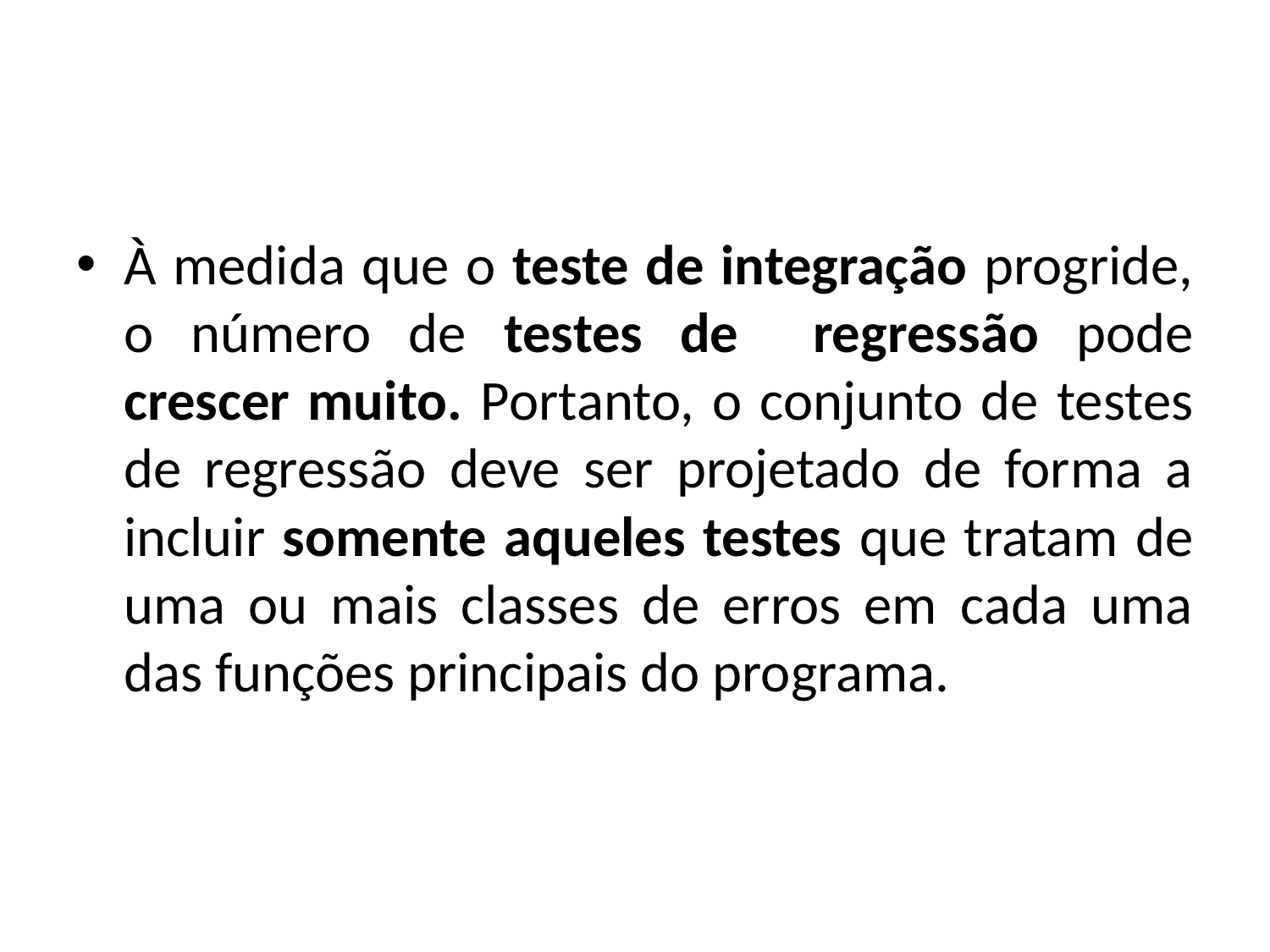

#
À medida que o teste de integração progride, o número de testes de  regressão pode crescer muito. Portanto, o conjunto de testes de regressão deve ser projetado de forma a incluir somente aqueles testes que tratam de uma ou mais classes de erros em cada uma das funções principais do programa.